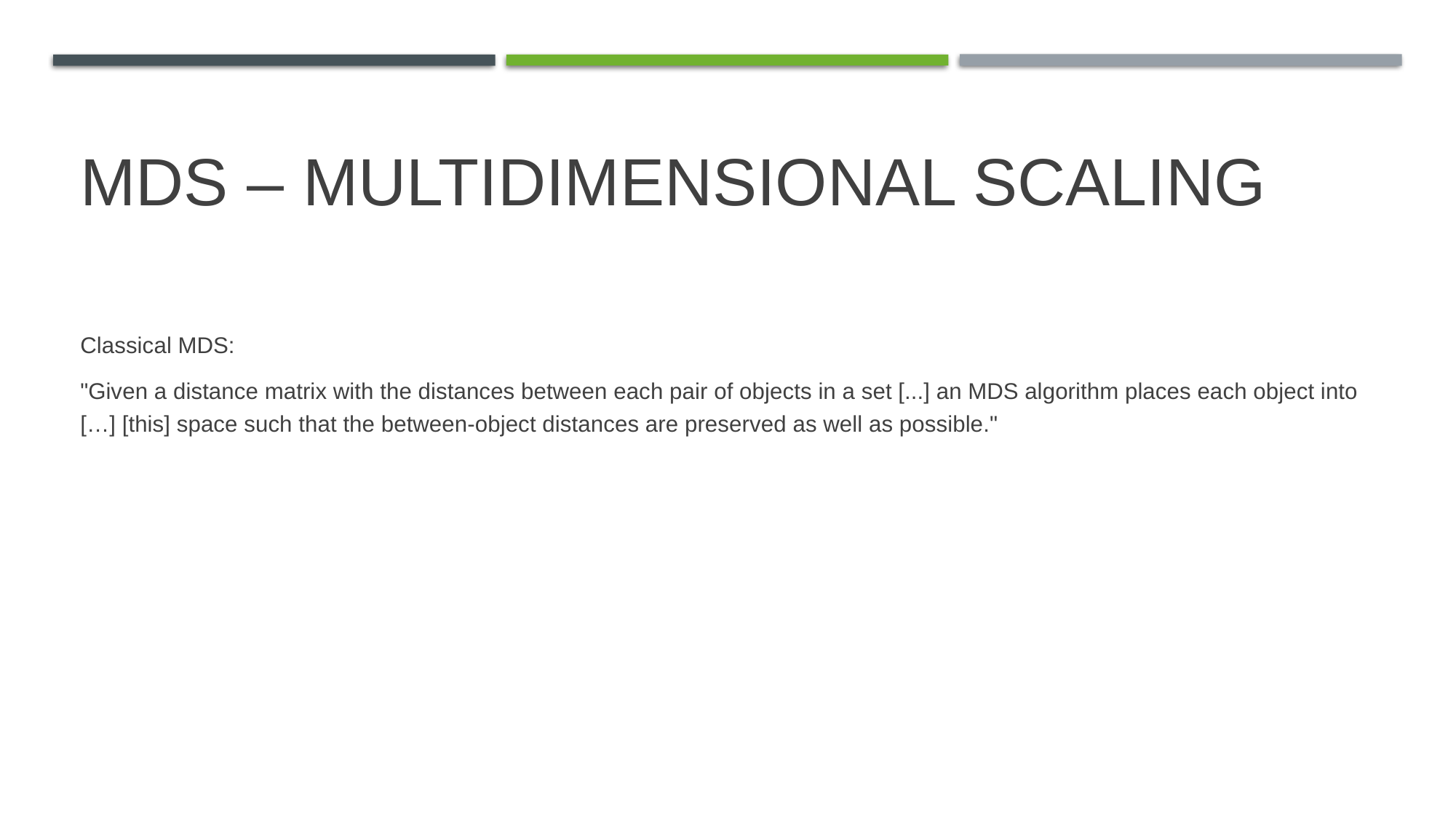

# MDS – Multidimensional Scaling
Classical MDS:
"Given a distance matrix with the distances between each pair of objects in a set [...] an MDS algorithm places each object into […] [this] space such that the between-object distances are preserved as well as possible."